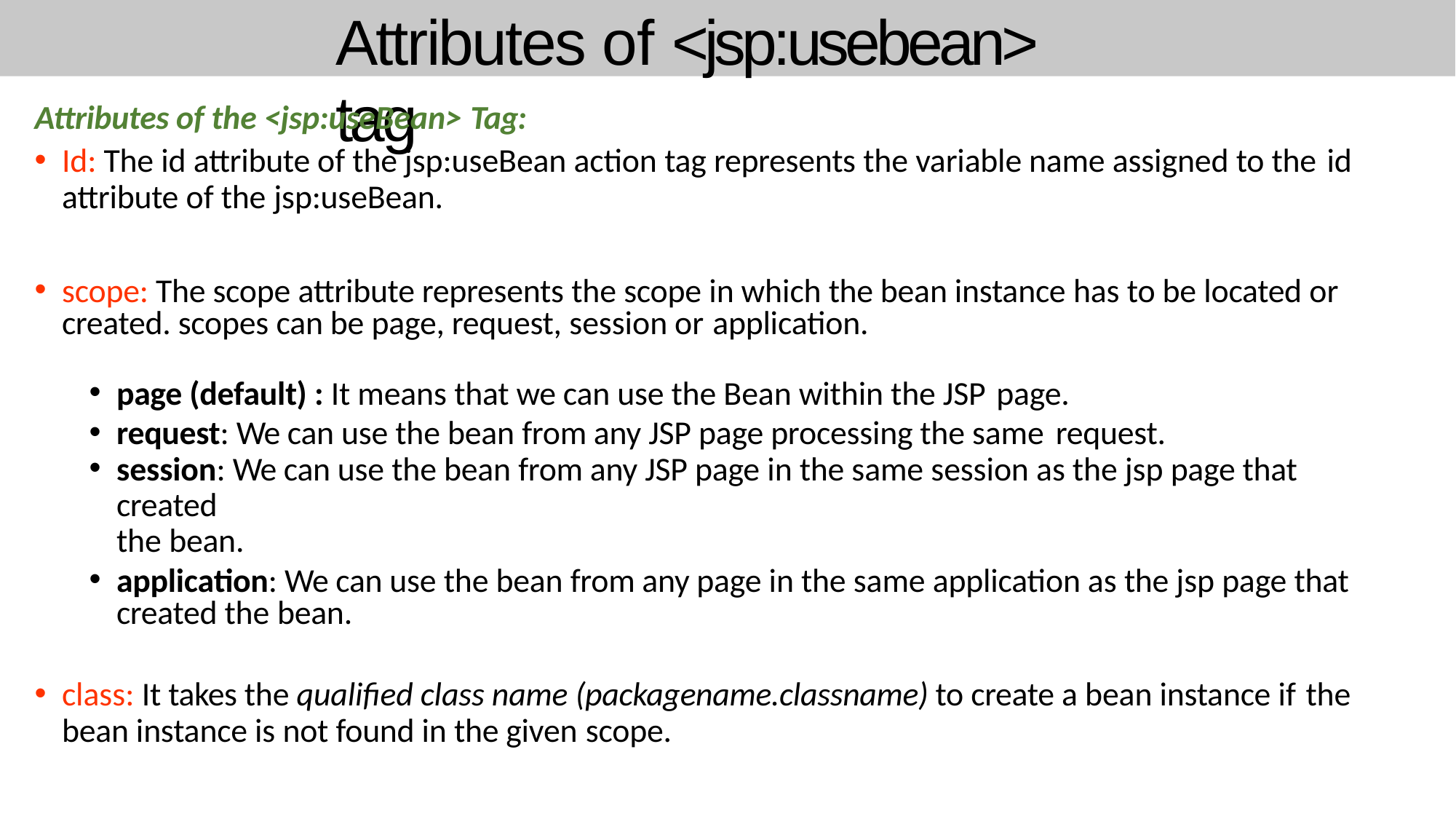

# Attributes of <jsp:usebean> tag
Attributes of the <jsp:useBean> Tag:
Id: The id attribute of the jsp:useBean action tag represents the variable name assigned to the id
attribute of the jsp:useBean.

scope: The scope attribute represents the scope in which the bean instance has to be located or  created. scopes can be page, request, session or application.

page (default) : It means that we can use the Bean within the JSP page.
request: We can use the bean from any JSP page processing the same request.
session: We can use the bean from any JSP page in the same session as the jsp page that created
the bean.
application: We can use the bean from any page in the same application as the jsp page that  created the bean.

class: It takes the qualified class name (packagename.classname) to create a bean instance if the
bean instance is not found in the given scope.